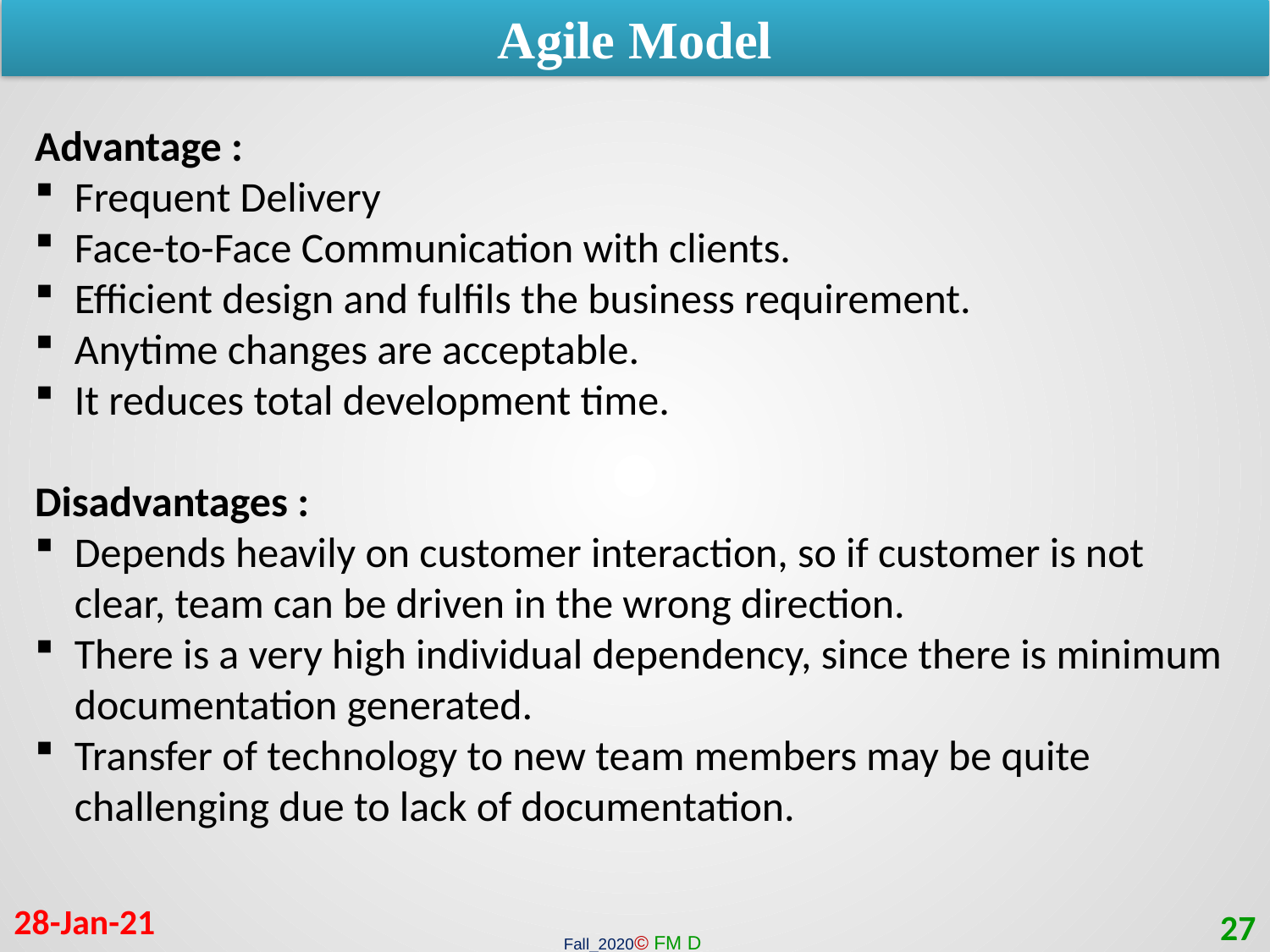

Agile Model

Advantage :
Frequent Delivery
Face-to-Face Communication with clients.
Efficient design and fulfils the business requirement.
Anytime changes are acceptable.
It reduces total development time.

Disadvantages :
Depends heavily on customer interaction, so if customer is not clear, team can be driven in the wrong direction.
There is a very high individual dependency, since there is minimum documentation generated.
Transfer of technology to new team members may be quite challenging due to lack of documentation.

28-Jan-21
27